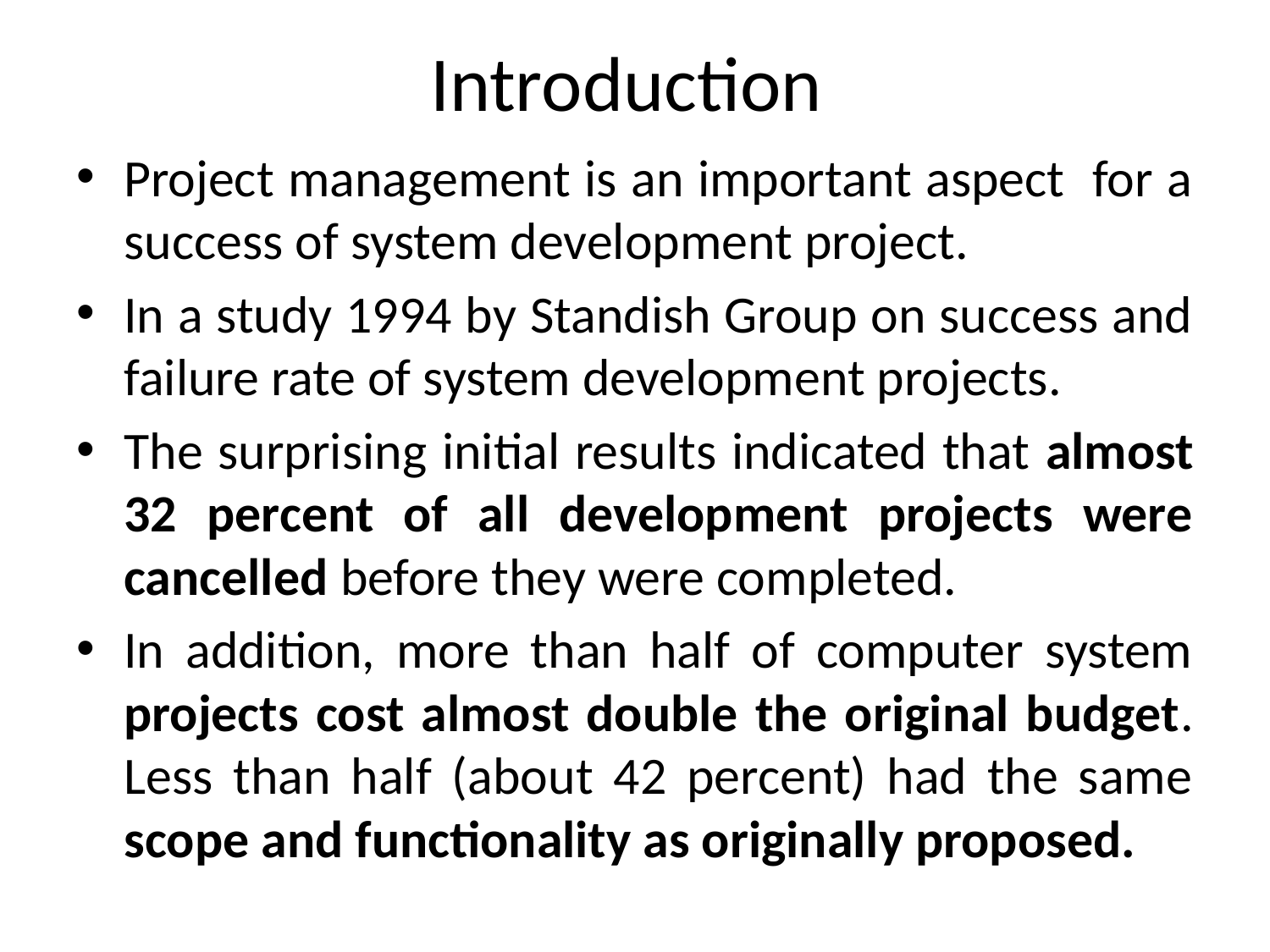

# Introduction
Project management is an important aspect  for a success of system development project.
In a study 1994 by Standish Group on success and failure rate of system development projects.
The surprising initial results indicated that almost 32 percent of all development projects were cancelled before they were completed.
In addition, more than half of computer system projects cost almost double the original budget. Less than half (about 42 percent) had the same scope and functionality as originally proposed.